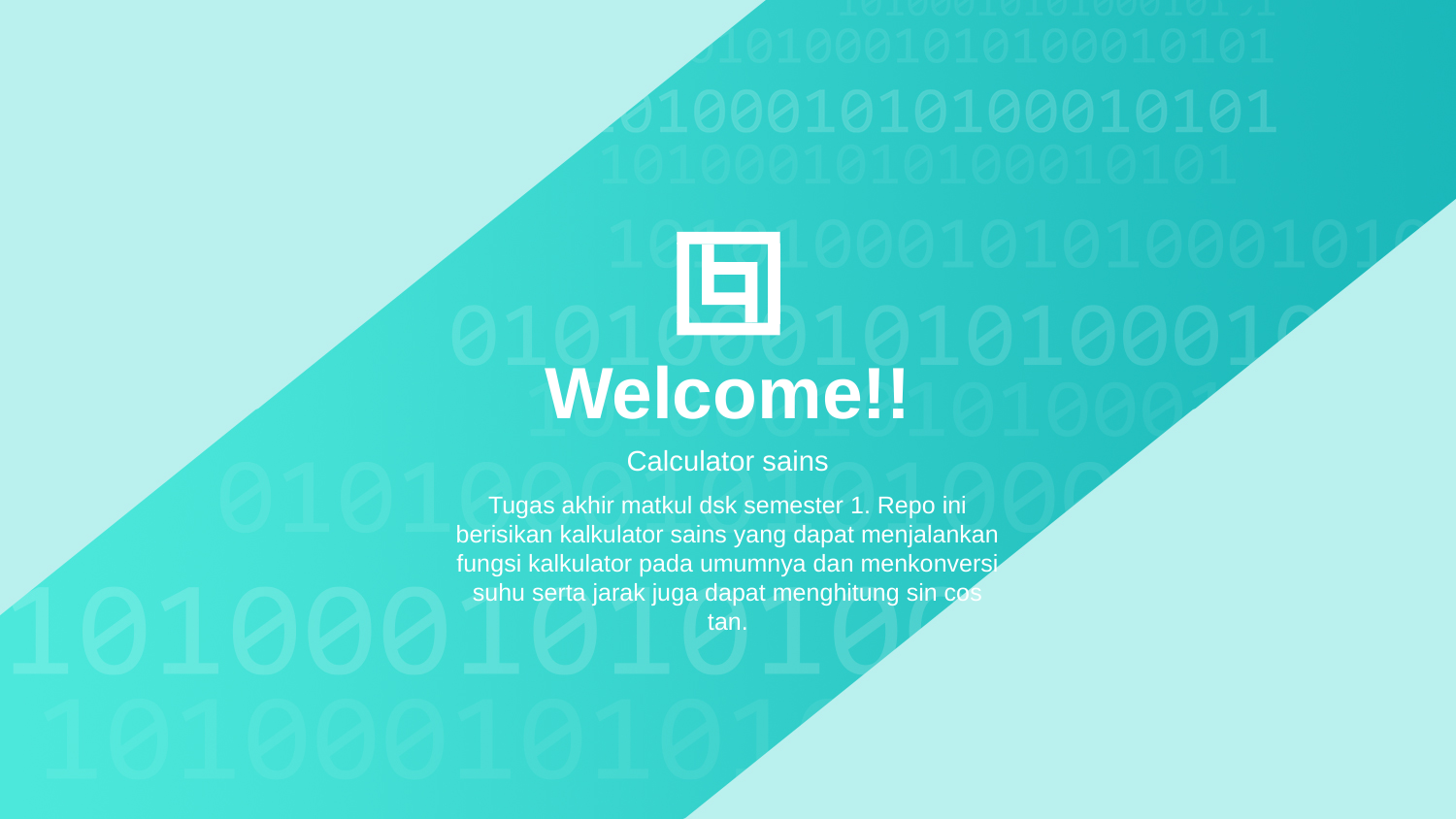

Welcome!!
Calculator sains
Tugas akhir matkul dsk semester 1. Repo ini berisikan kalkulator sains yang dapat menjalankan fungsi kalkulator pada umumnya dan menkonversi suhu serta jarak juga dapat menghitung sin cos tan.